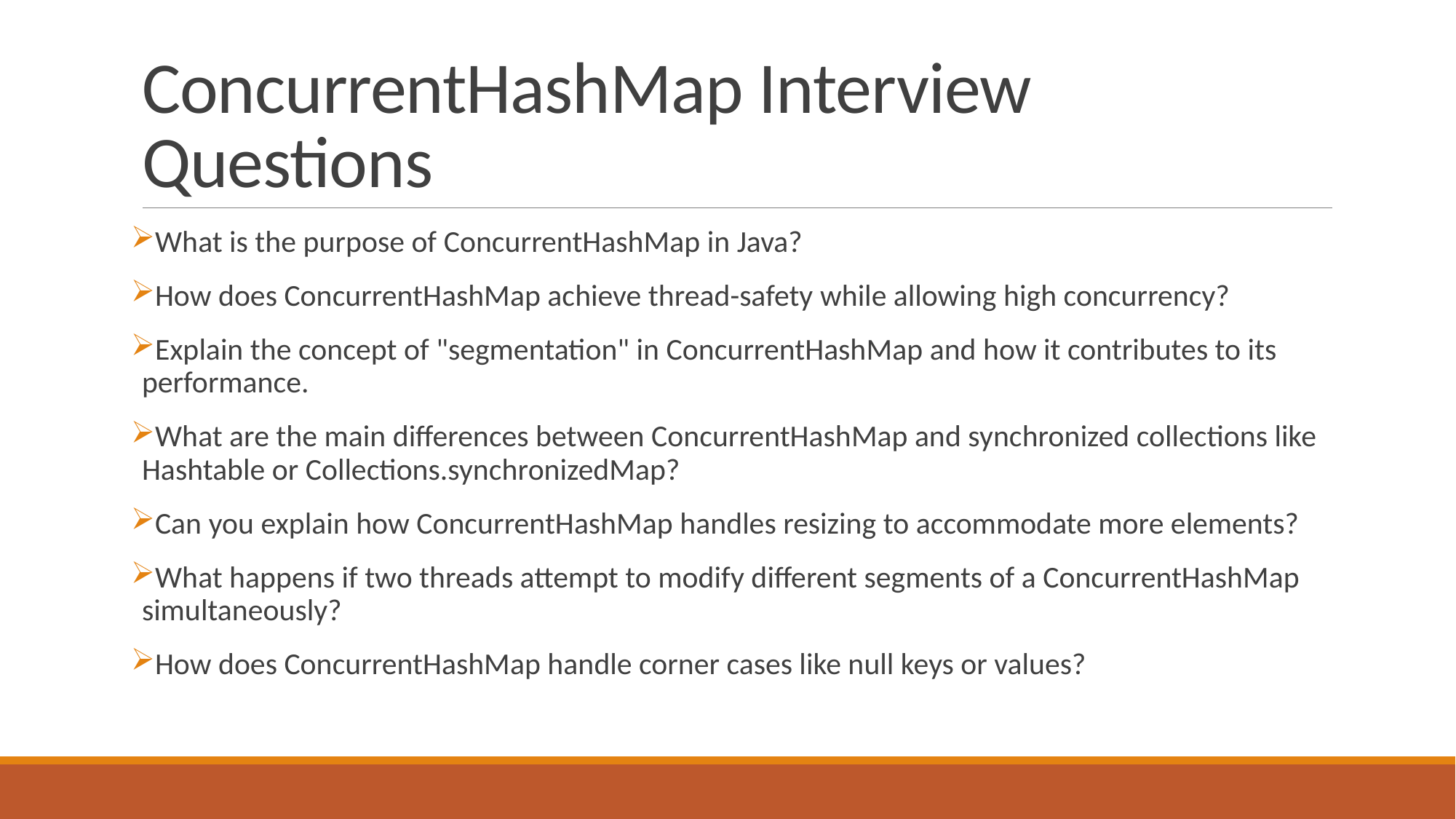

# ConcurrentHashMap Interview Questions
What is the purpose of ConcurrentHashMap in Java?
How does ConcurrentHashMap achieve thread-safety while allowing high concurrency?
Explain the concept of "segmentation" in ConcurrentHashMap and how it contributes to its performance.
What are the main differences between ConcurrentHashMap and synchronized collections like Hashtable or Collections.synchronizedMap?
Can you explain how ConcurrentHashMap handles resizing to accommodate more elements?
What happens if two threads attempt to modify different segments of a ConcurrentHashMap simultaneously?
How does ConcurrentHashMap handle corner cases like null keys or values?